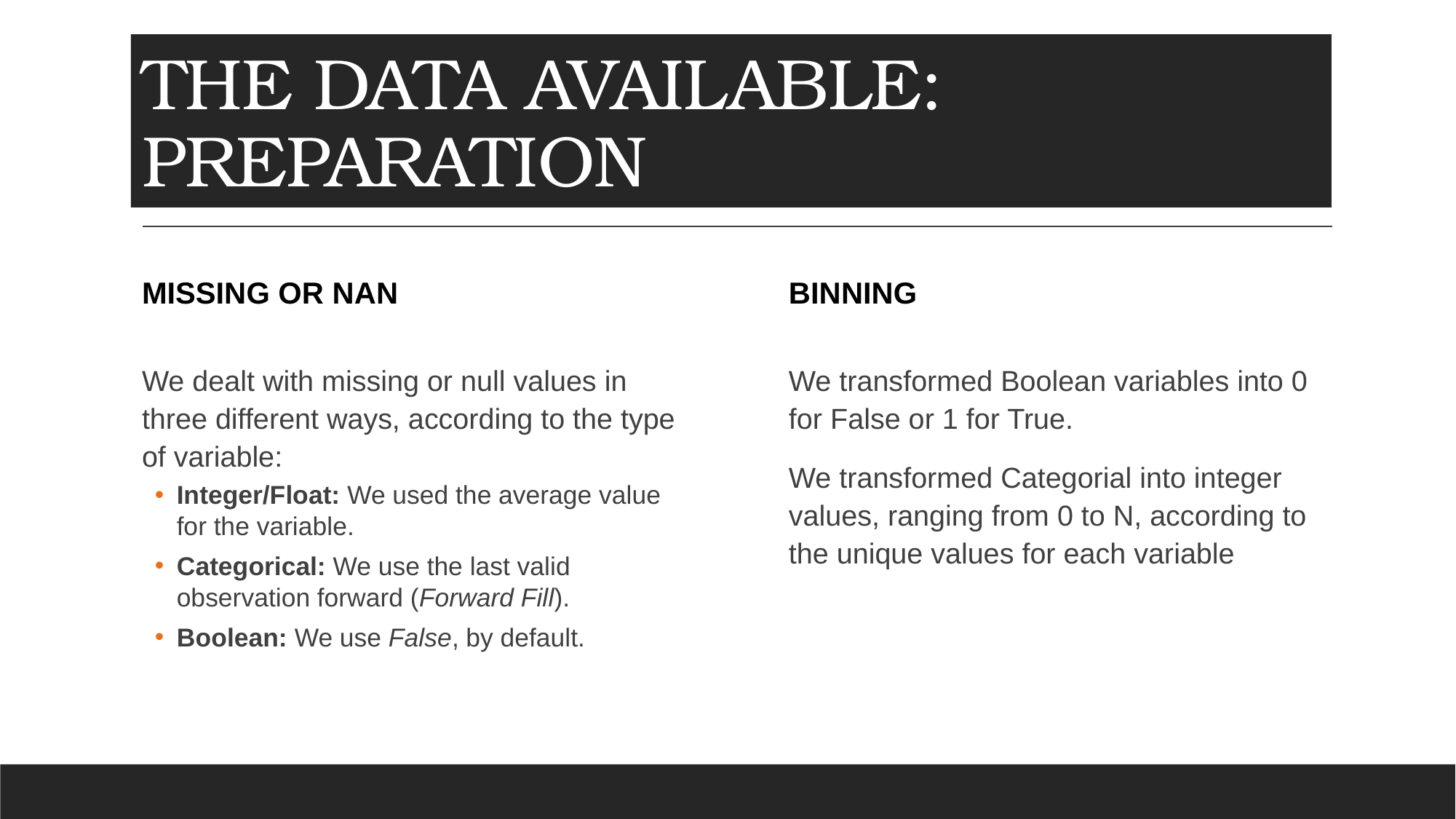

# The Data Available: Preparation
MISSING OR NAN
Binning
We transformed Boolean variables into 0 for False or 1 for True.
We transformed Categorial into integer values, ranging from 0 to N, according to the unique values for each variable
We dealt with missing or null values in three different ways, according to the type of variable:
Integer/Float: We used the average value for the variable.
Categorical: We use the last valid observation forward (Forward Fill).
Boolean: We use False, by default.